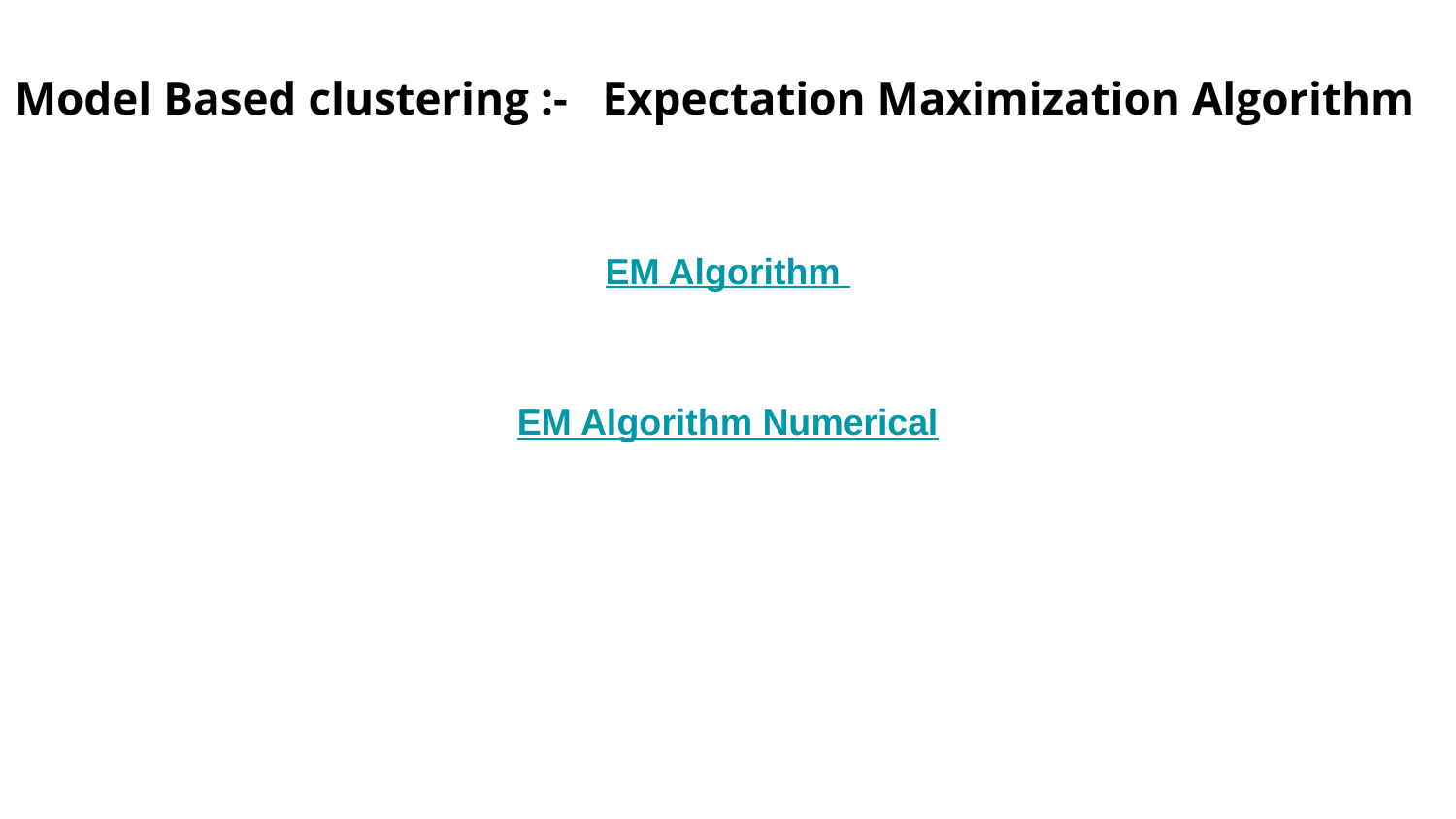

# Model Based clustering :-   Expectation Maximization Algorithm

EM Algorithm

EM Algorithm Numerical